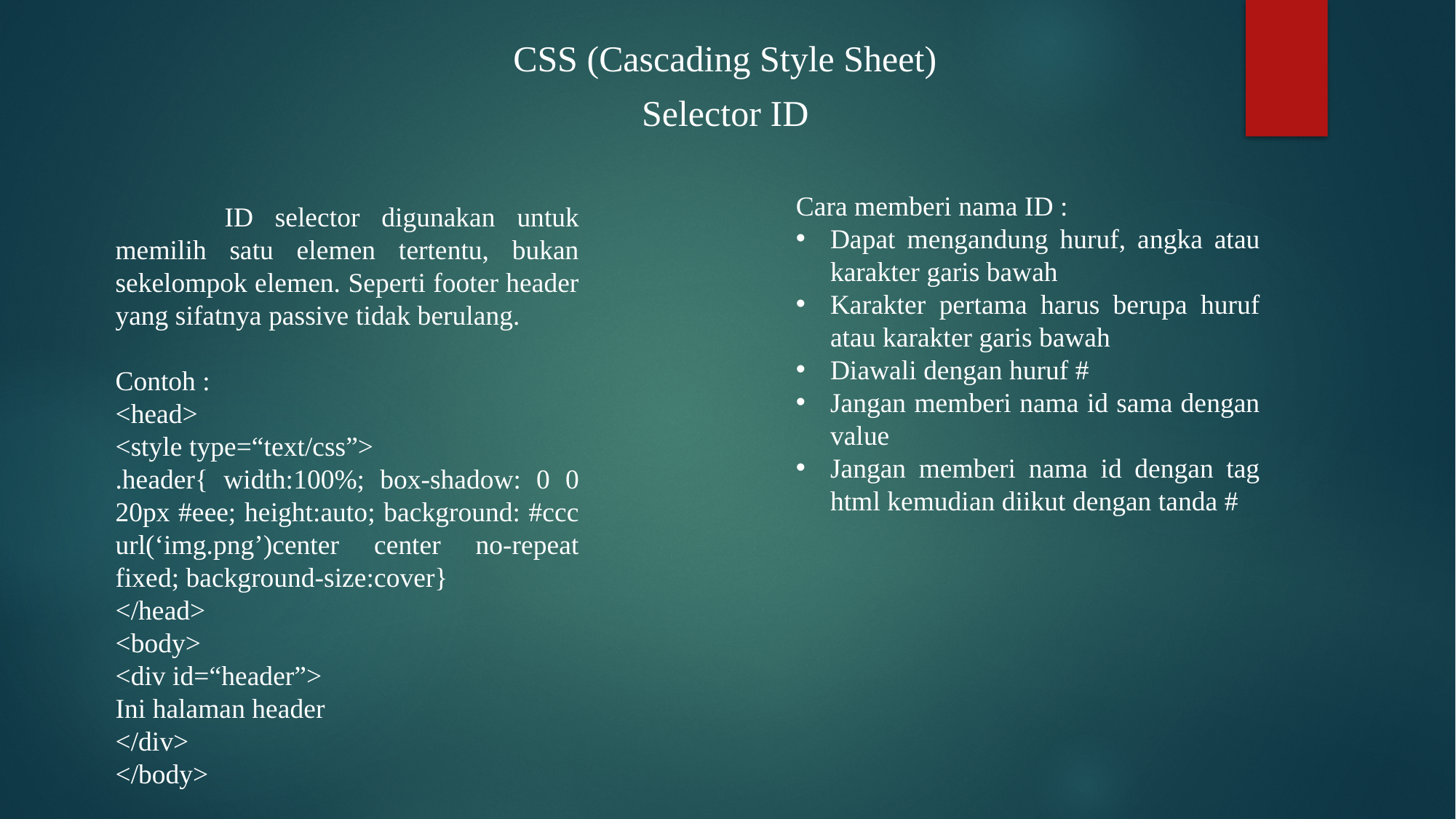

CSS (Cascading Style Sheet)
Selector ID
Cara memberi nama ID :
Dapat mengandung huruf, angka atau karakter garis bawah
Karakter pertama harus berupa huruf atau karakter garis bawah
Diawali dengan huruf #
Jangan memberi nama id sama dengan value
Jangan memberi nama id dengan tag html kemudian diikut dengan tanda #
	ID selector digunakan untuk memilih satu elemen tertentu, bukan sekelompok elemen. Seperti footer header yang sifatnya passive tidak berulang.

Contoh :
<head>
<style type=“text/css”>
.header{ width:100%; box-shadow: 0 0 20px #eee; height:auto; background: #ccc url(‘img.png’)center center no-repeat fixed; background-size:cover}
</head>
<body>
<div id=“header”>
Ini halaman header
</div>
</body>